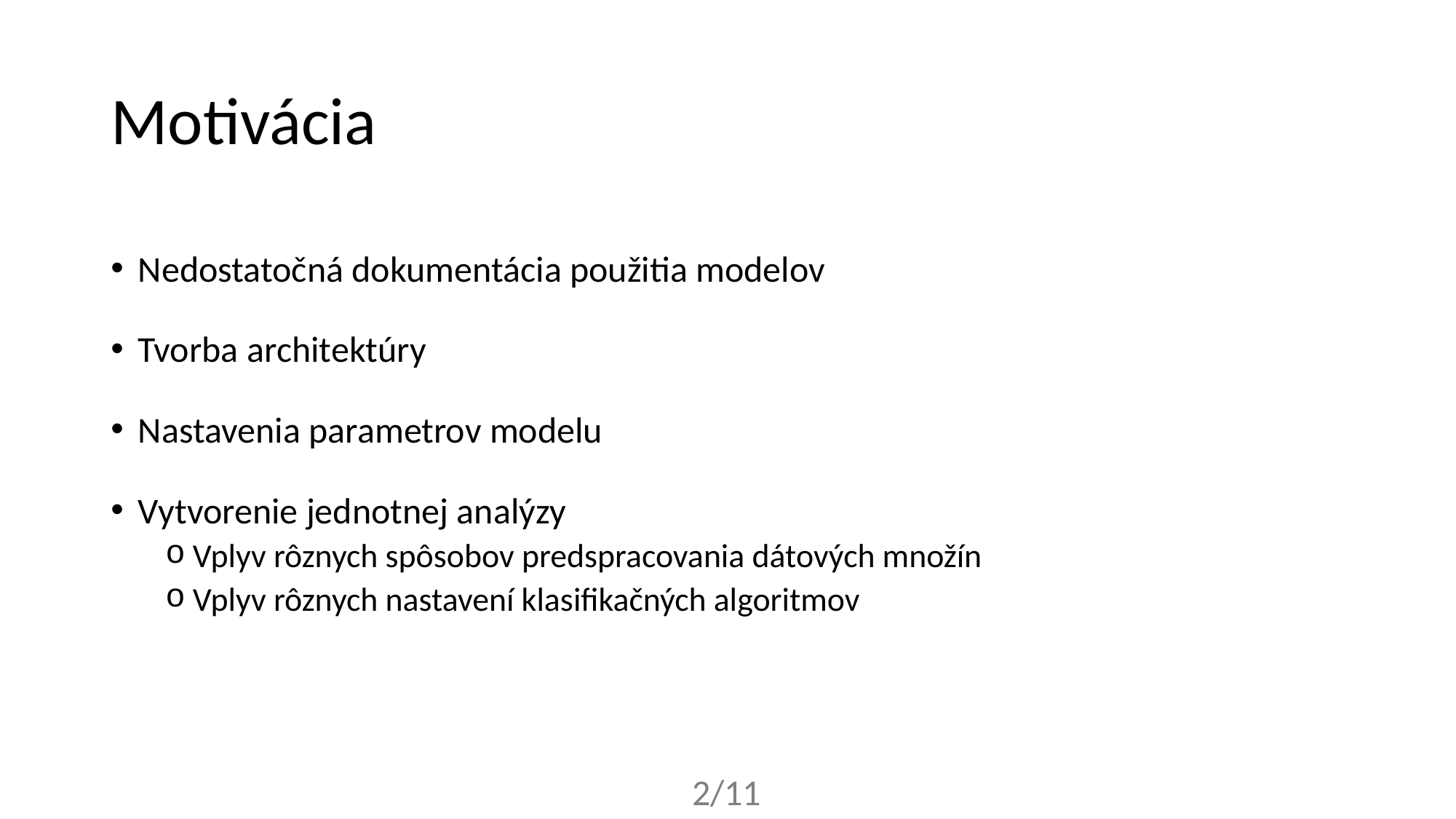

# Motivácia
Nedostatočná dokumentácia použitia modelov
Tvorba architektúry
Nastavenia parametrov modelu
Vytvorenie jednotnej analýzy
Vplyv rôznych spôsobov predspracovania dátových množín
Vplyv rôznych nastavení klasifikačných algoritmov
2/11